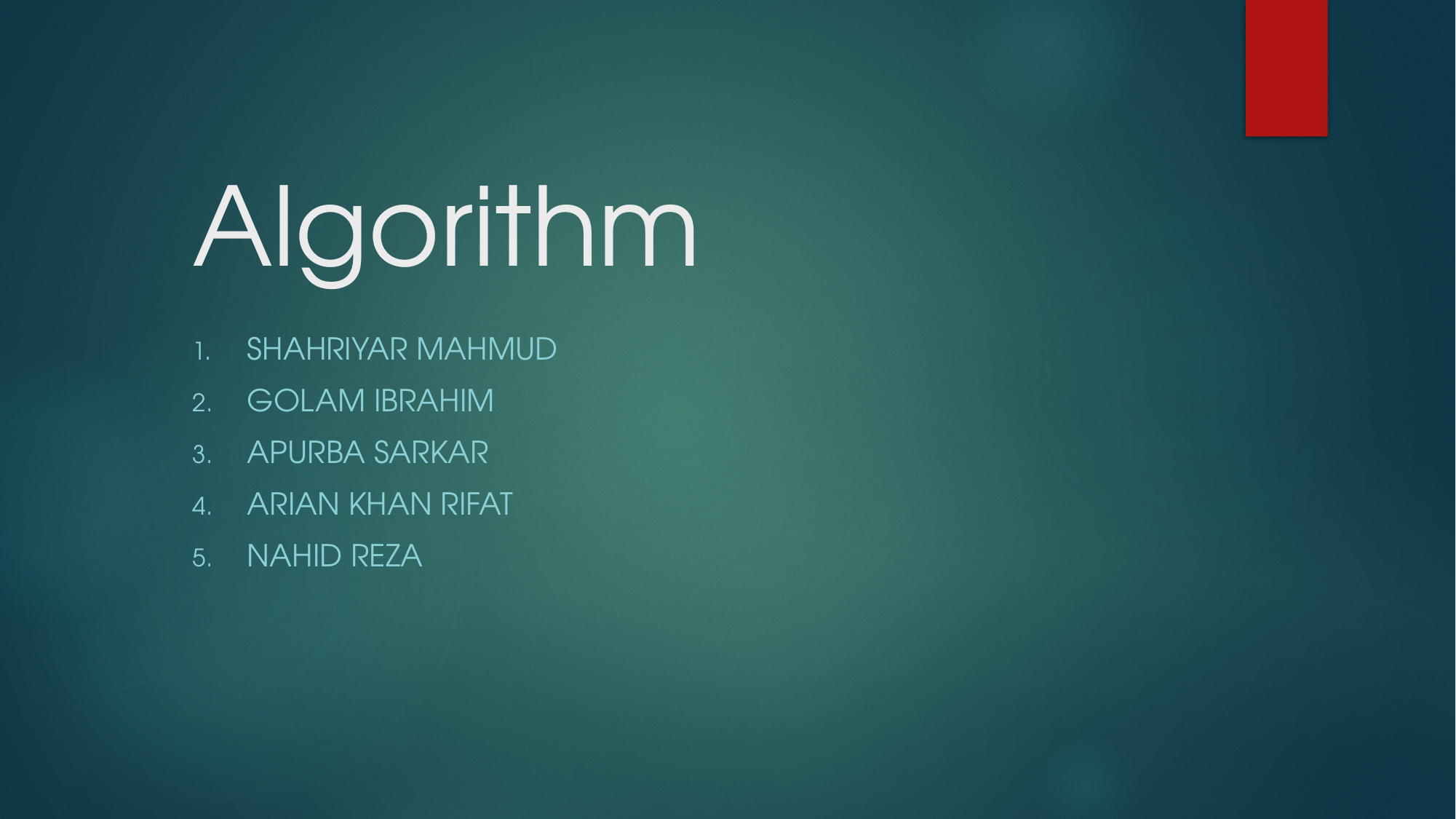

# Algorithm
Shahriyar Mahmud
Golam Ibrahim
Apurba Sarkar
Arian khan Rifat
Nahid Reza